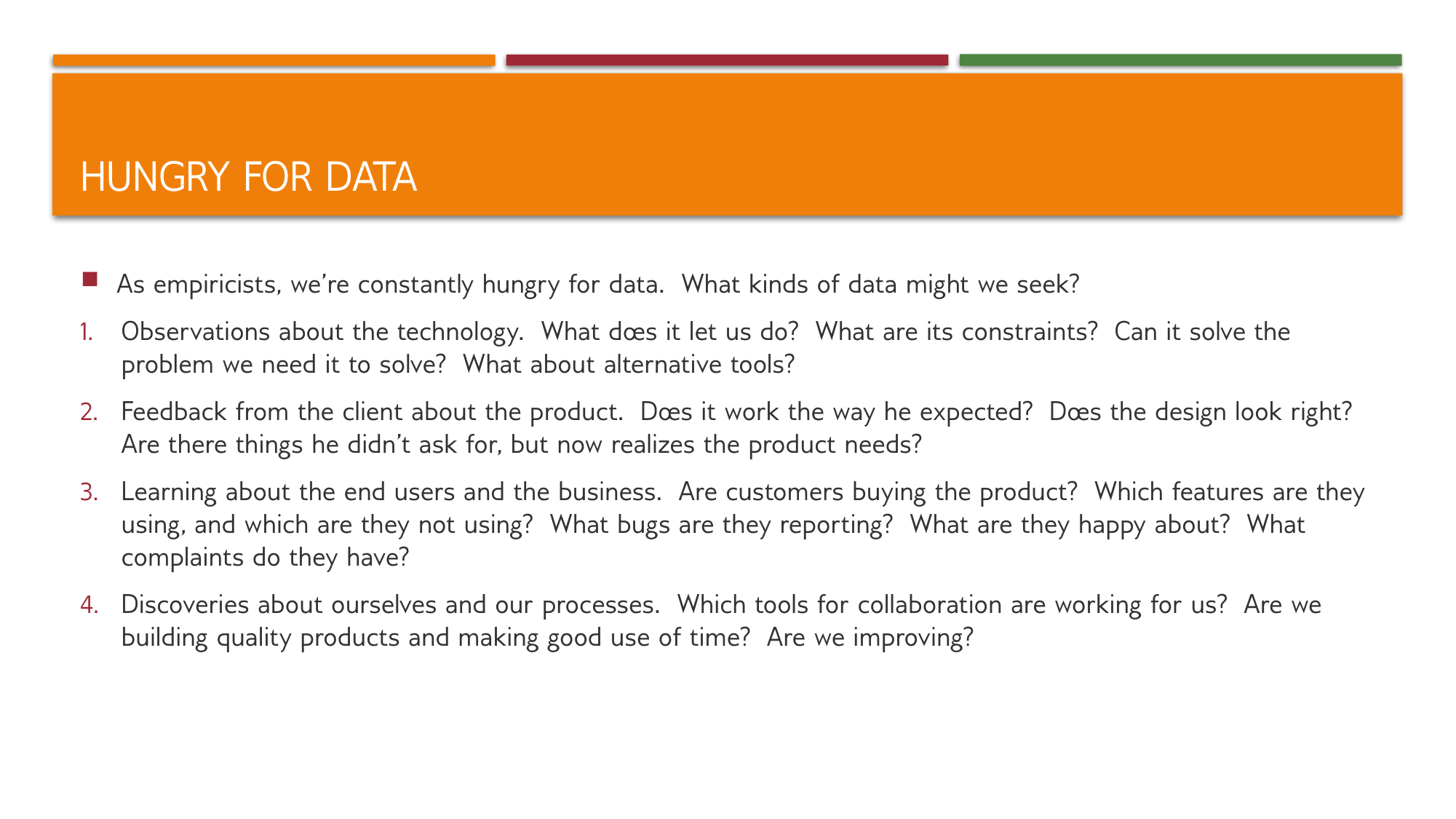

# Hungry for data
As empiricists, we’re constantly hungry for data.  What kinds of data might we seek?
Observations about the technology.  What does it let us do?  What are its constraints?  Can it solve the problem we need it to solve?  What about alternative tools?
Feedback from the client about the product.  Does it work the way he expected?  Does the design look right?  Are there things he didn’t ask for, but now realizes the product needs?
Learning about the end users and the business.  Are customers buying the product?  Which features are they using, and which are they not using?  What bugs are they reporting?  What are they happy about?  What complaints do they have?
Discoveries about ourselves and our processes.  Which tools for collaboration are working for us?  Are we building quality products and making good use of time?  Are we improving?